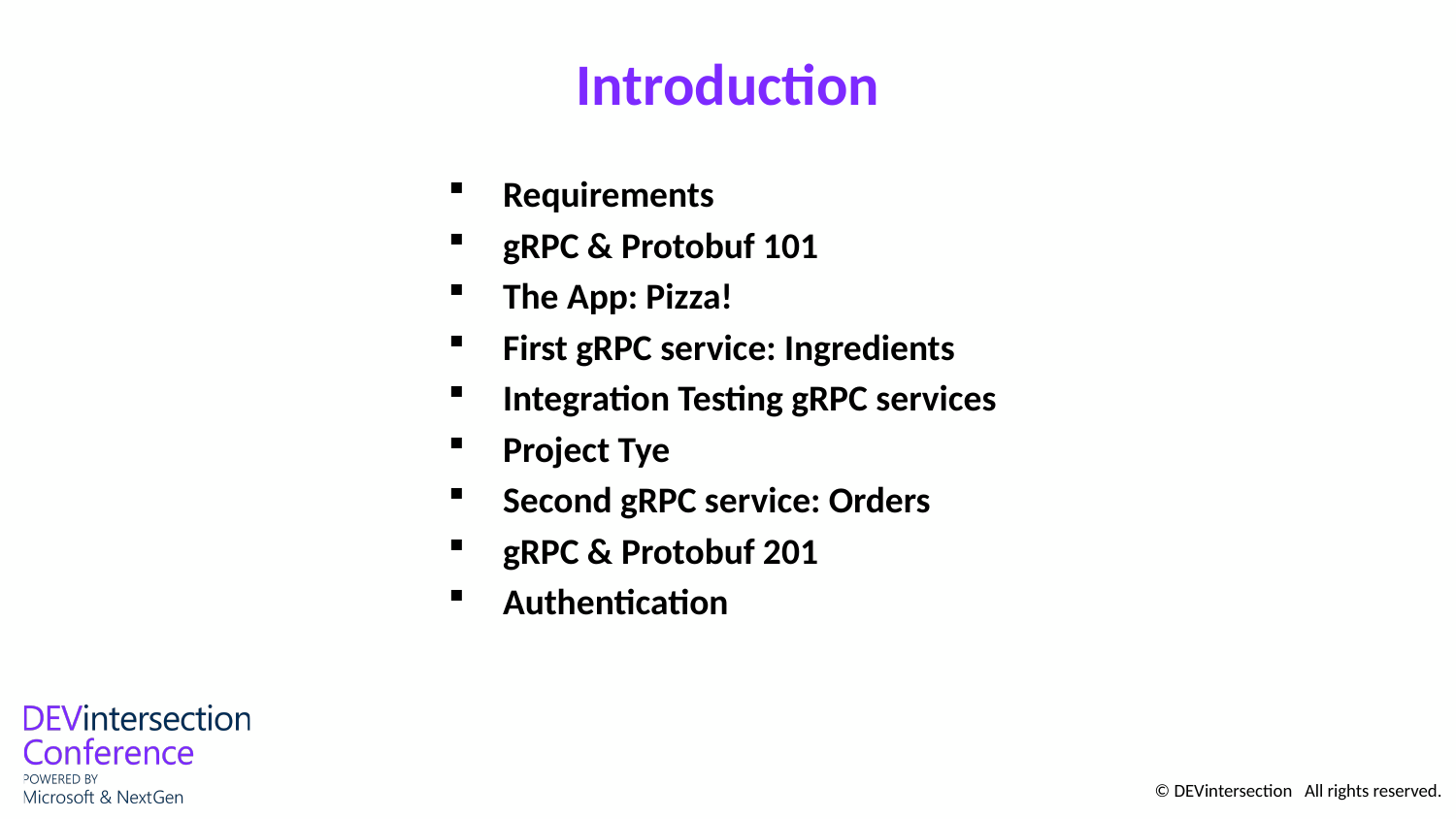

# Introduction
Requirements
gRPC & Protobuf 101
The App: Pizza!
First gRPC service: Ingredients
Integration Testing gRPC services
Project Tye
Second gRPC service: Orders
gRPC & Protobuf 201
Authentication